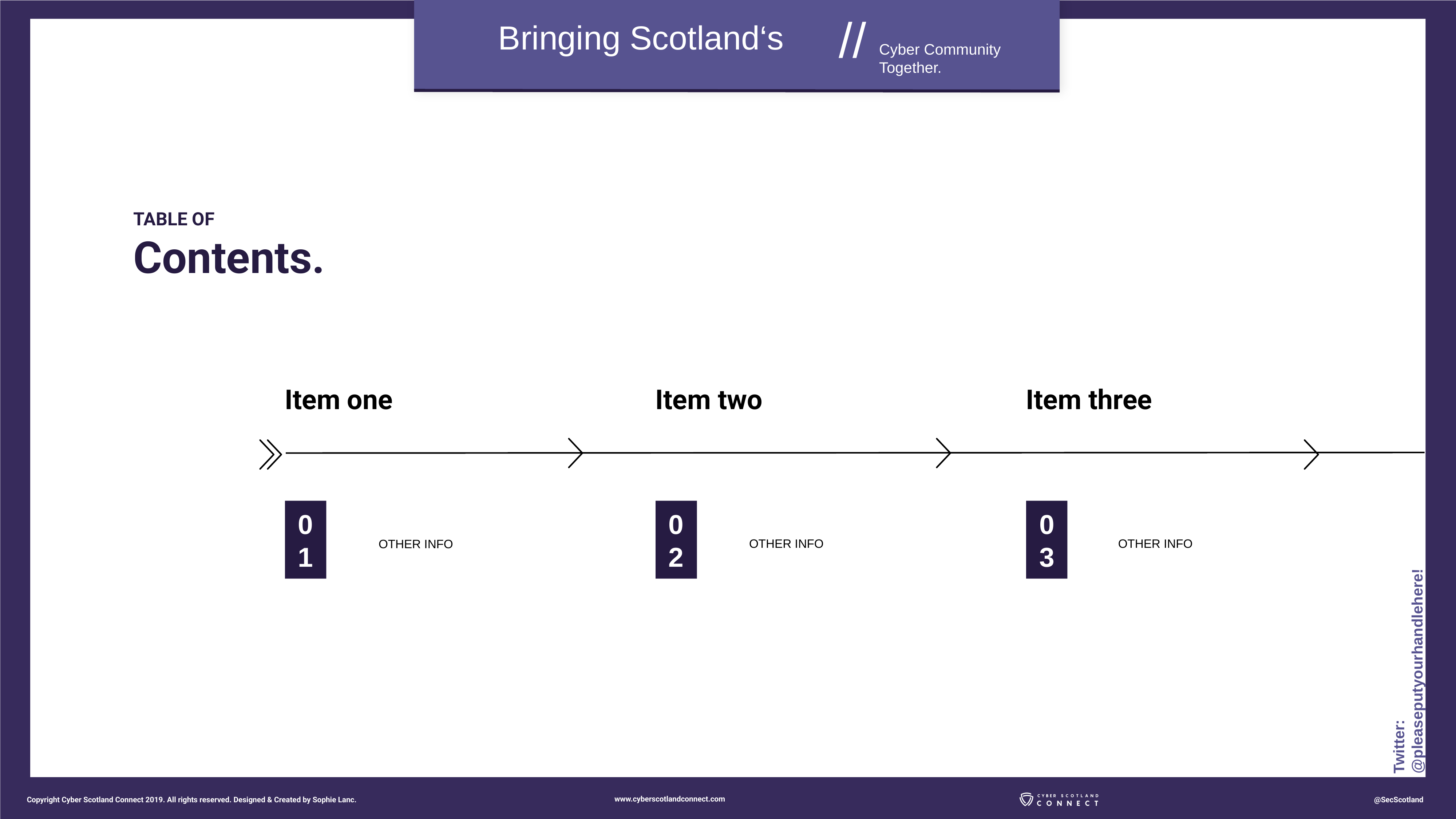

TABLE OF
Contents.
Item one
0
1
Item two
0
2
Item three
0
3

OTHER INFO
OTHER INFO
OTHER INFO
Twitter: @pleaseputyourhandlehere!